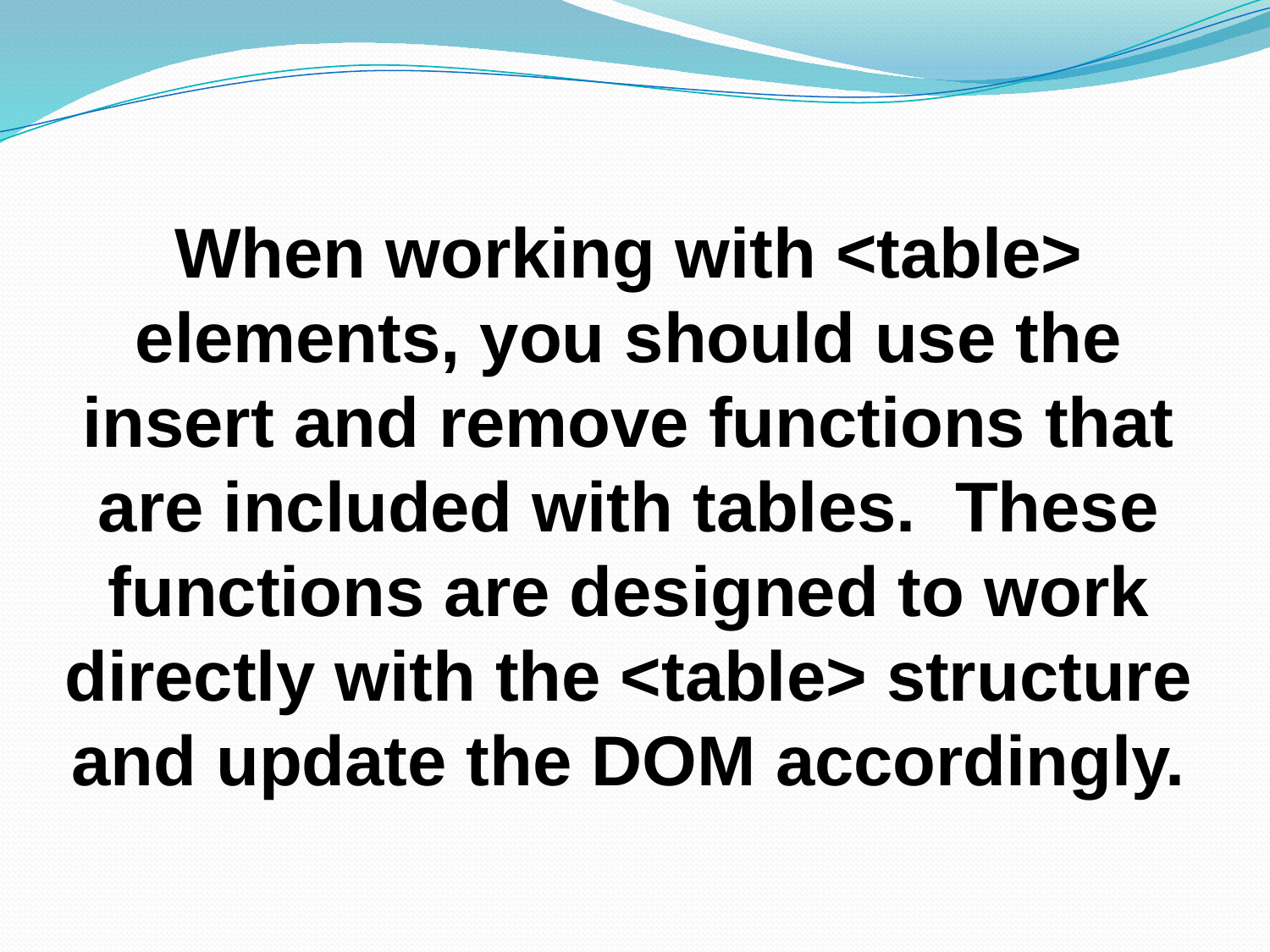

When working with <table> elements, you should use the insert and remove functions that are included with tables.  These functions are designed to work directly with the <table> structure and update the DOM accordingly.